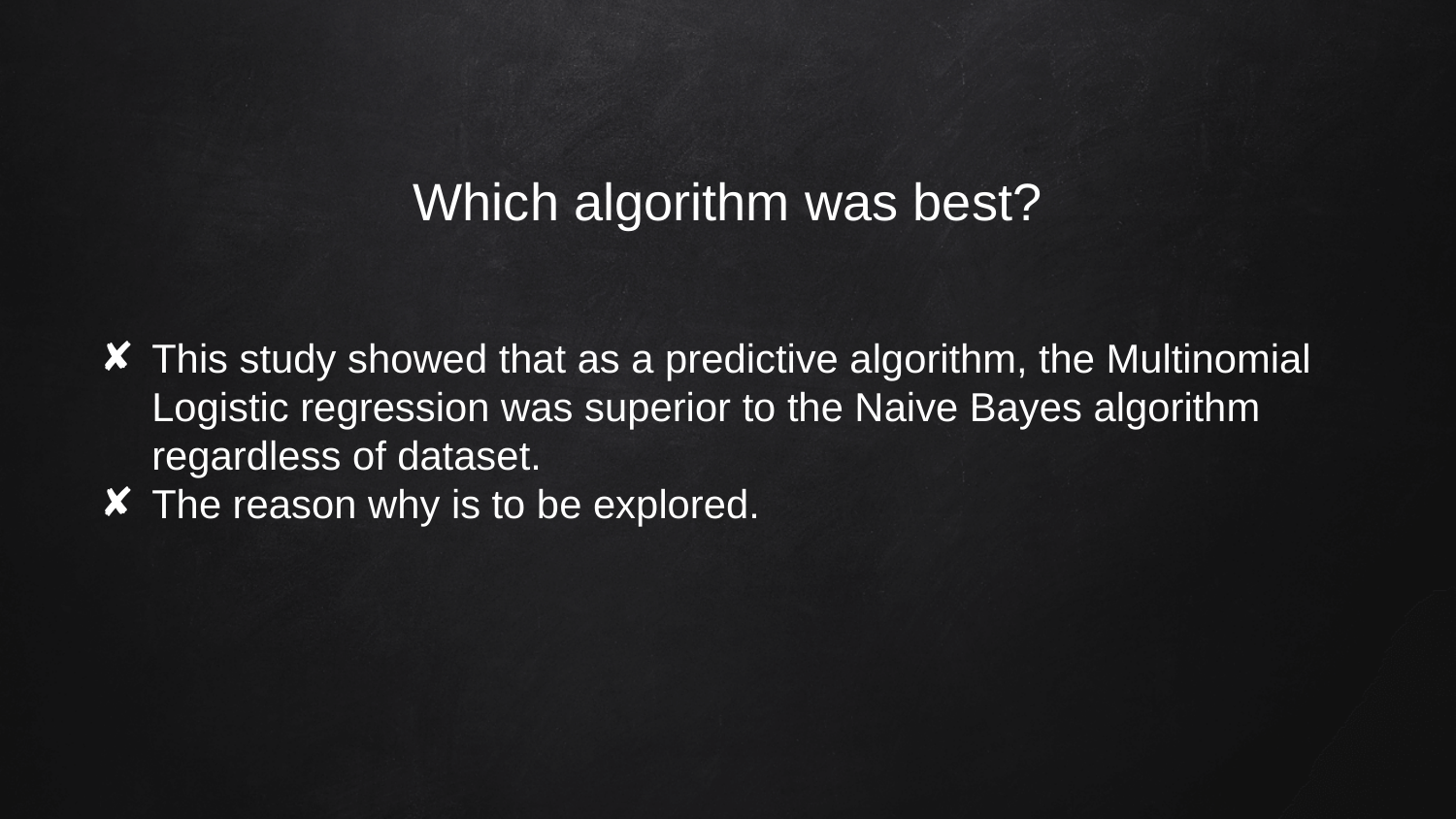

# Which algorithm was best?
This study showed that as a predictive algorithm, the Multinomial Logistic regression was superior to the Naive Bayes algorithm regardless of dataset.
The reason why is to be explored.